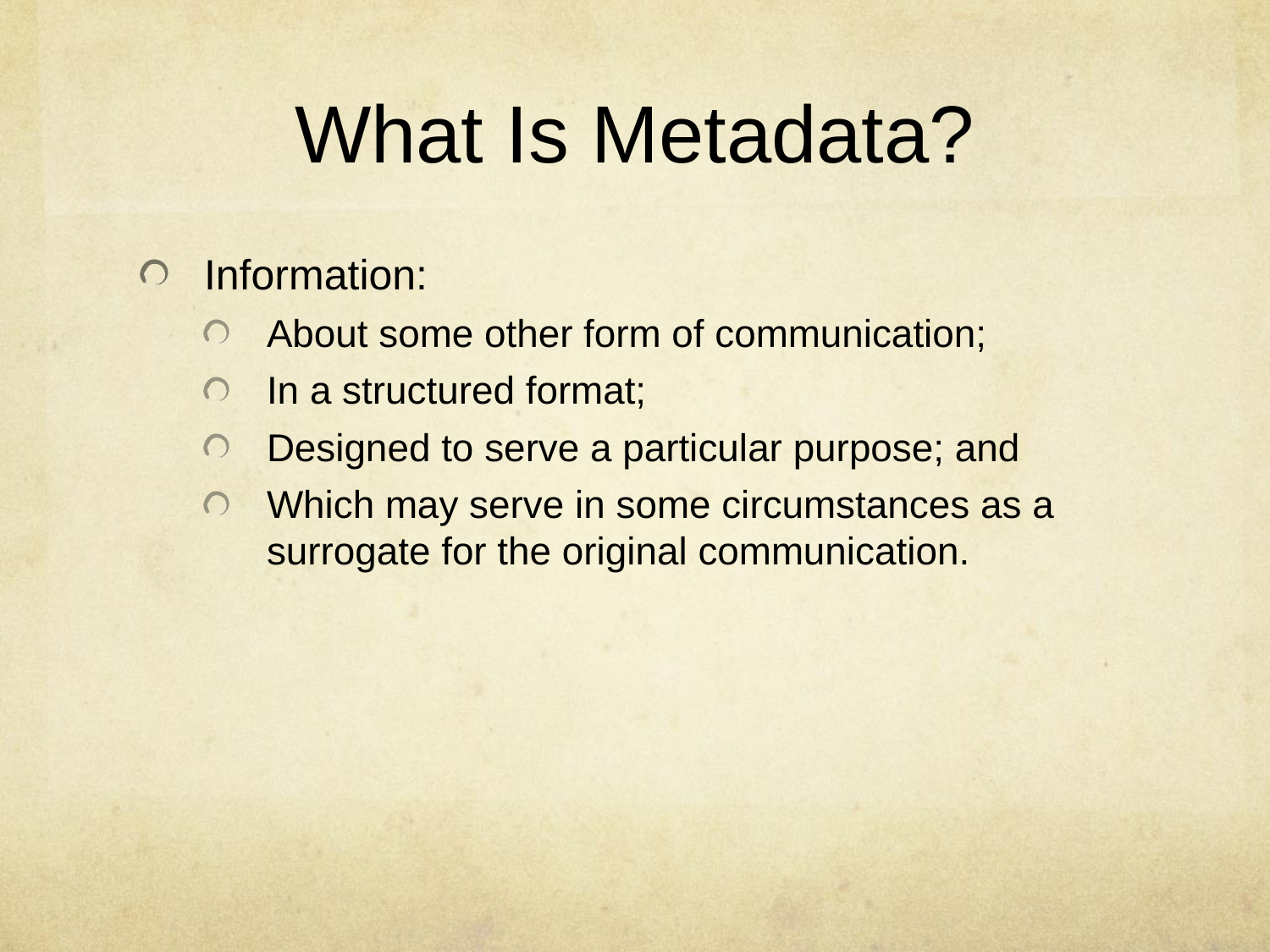

# What Is Metadata?
Information:
About some other form of communication;
In a structured format;
Designed to serve a particular purpose; and
Which may serve in some circumstances as a surrogate for the original communication.